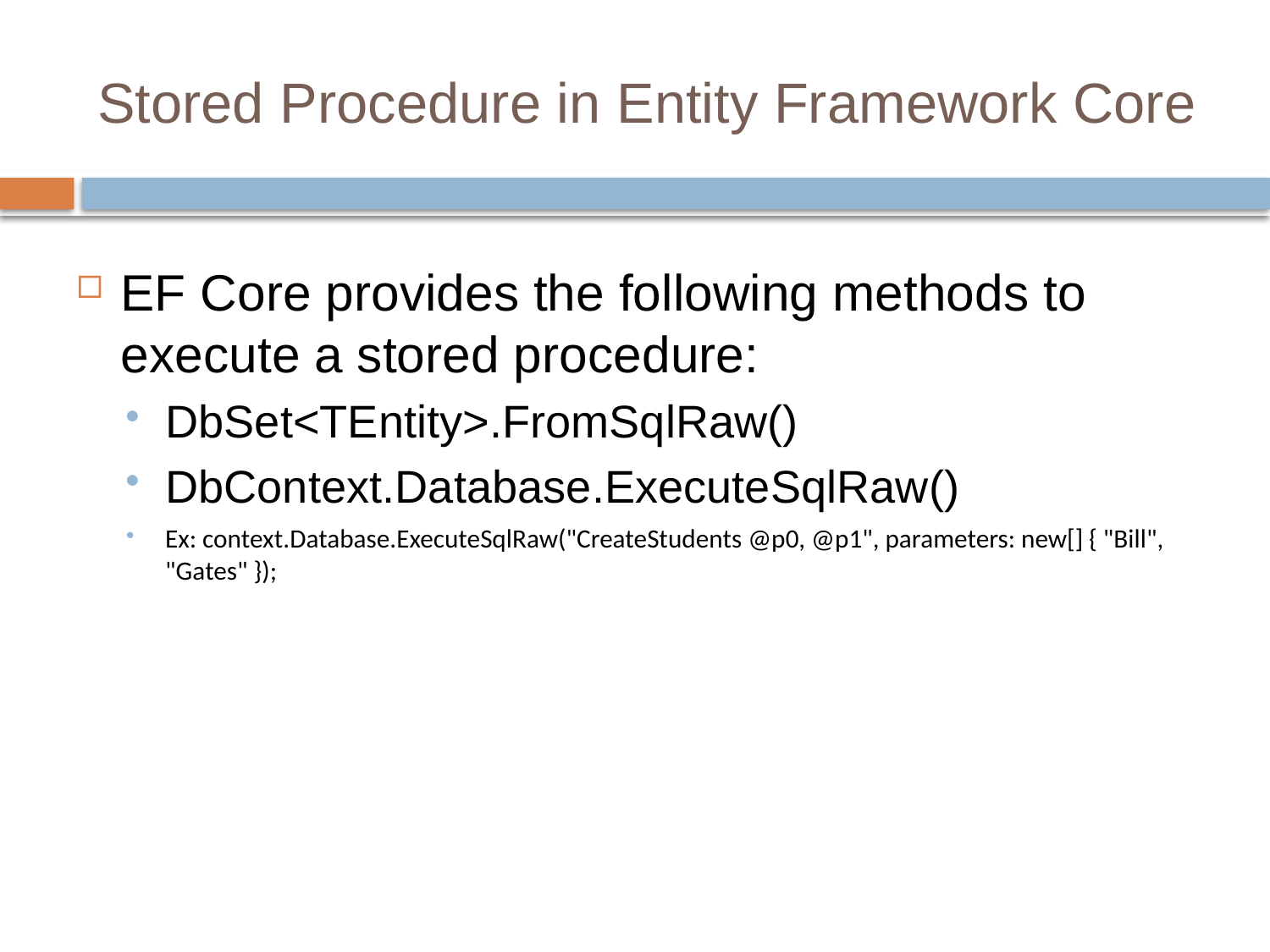

# Stored Procedure in Entity Framework Core
EF Core provides the following methods to execute a stored procedure:
DbSet<TEntity>.FromSqlRaw()
DbContext.Database.ExecuteSqlRaw()
Ex: context.Database.ExecuteSqlRaw("CreateStudents @p0, @p1", parameters: new[] { "Bill", "Gates" });